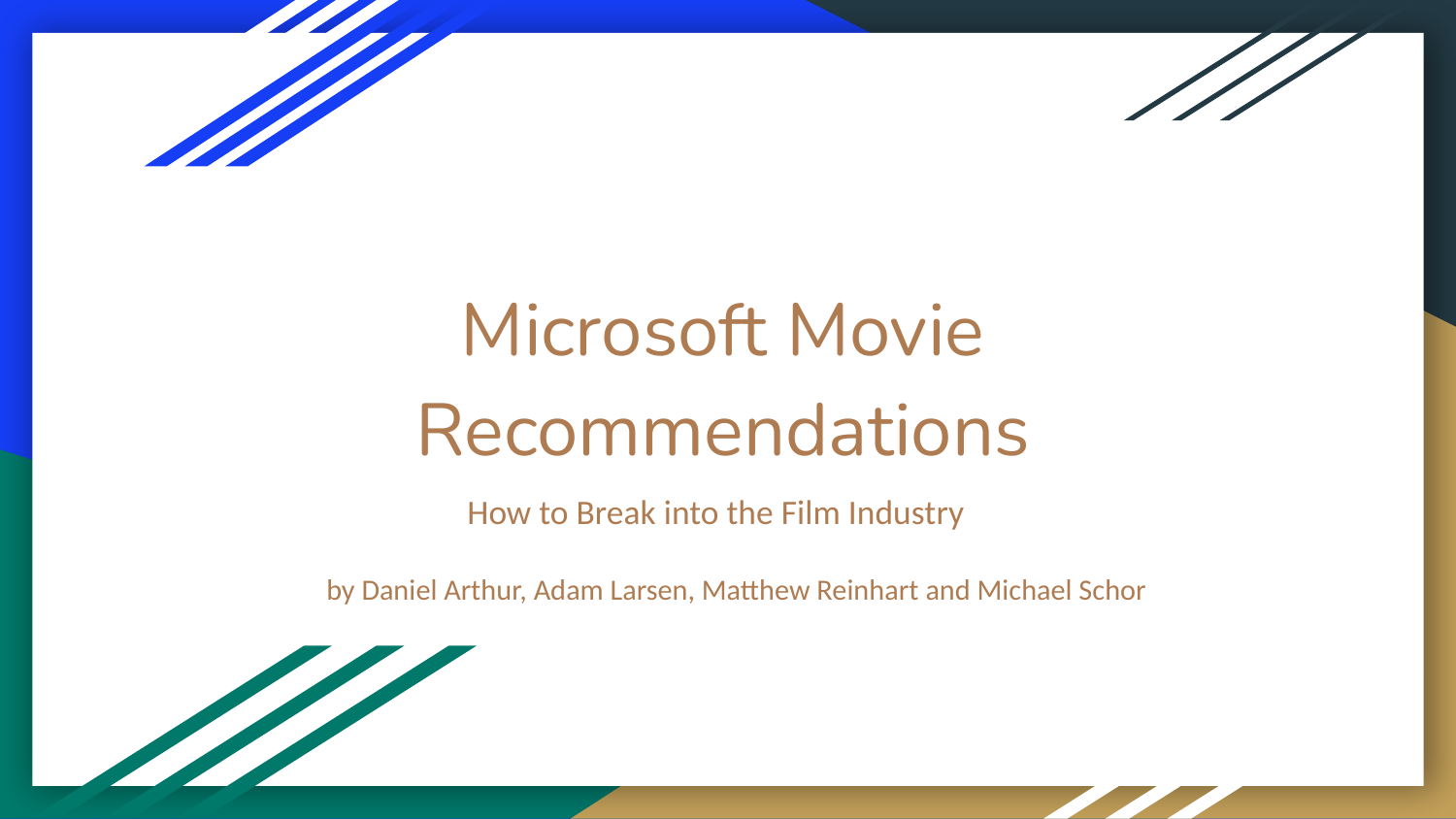

# Microsoft Movie Recommendations
How to Break into the Film Industry
by Daniel Arthur, Adam Larsen, Matthew Reinhart and Michael Schor